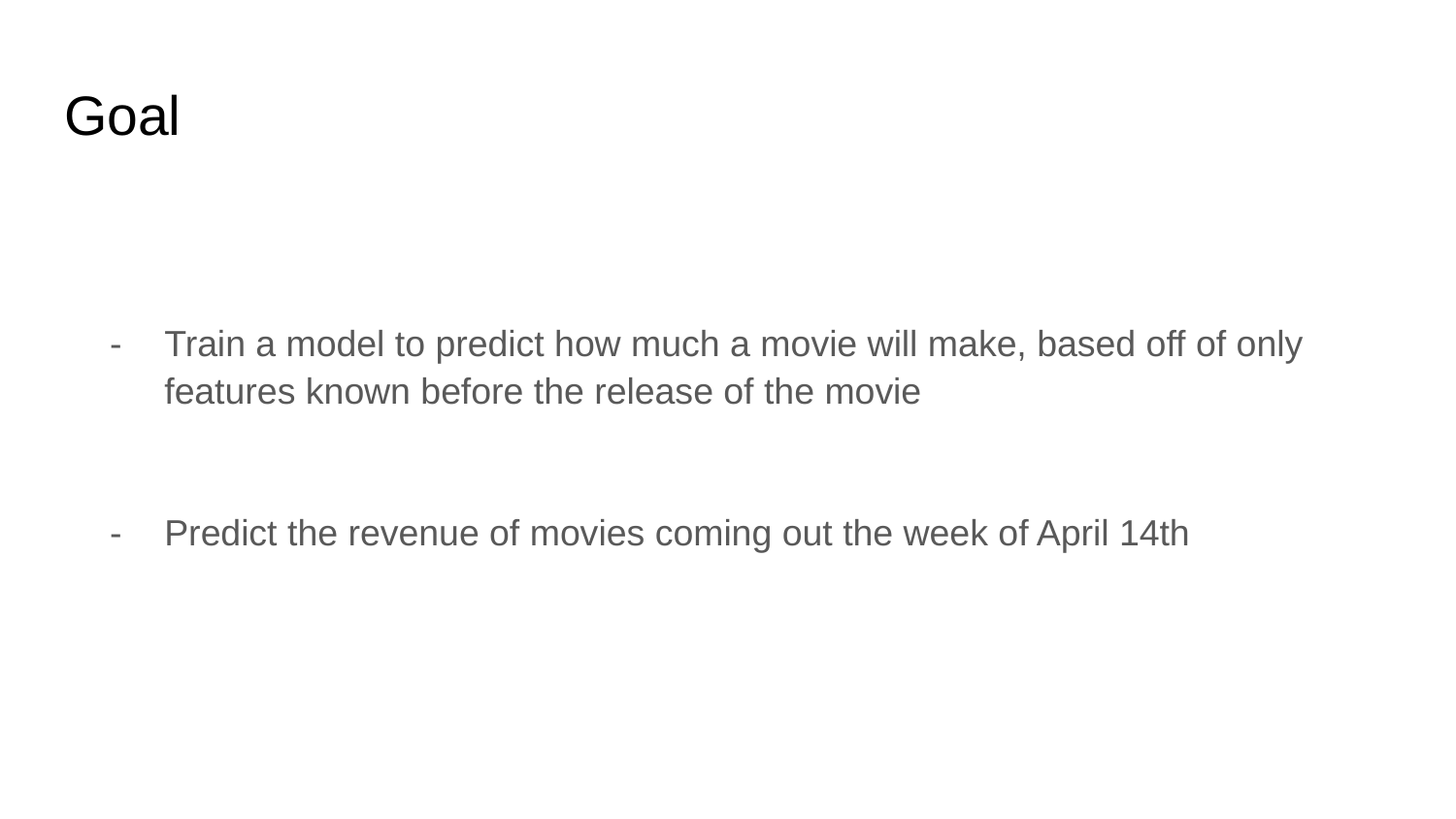

# Goal
Train a model to predict how much a movie will make, based off of only features known before the release of the movie

Predict the revenue of movies coming out the week of April 14th